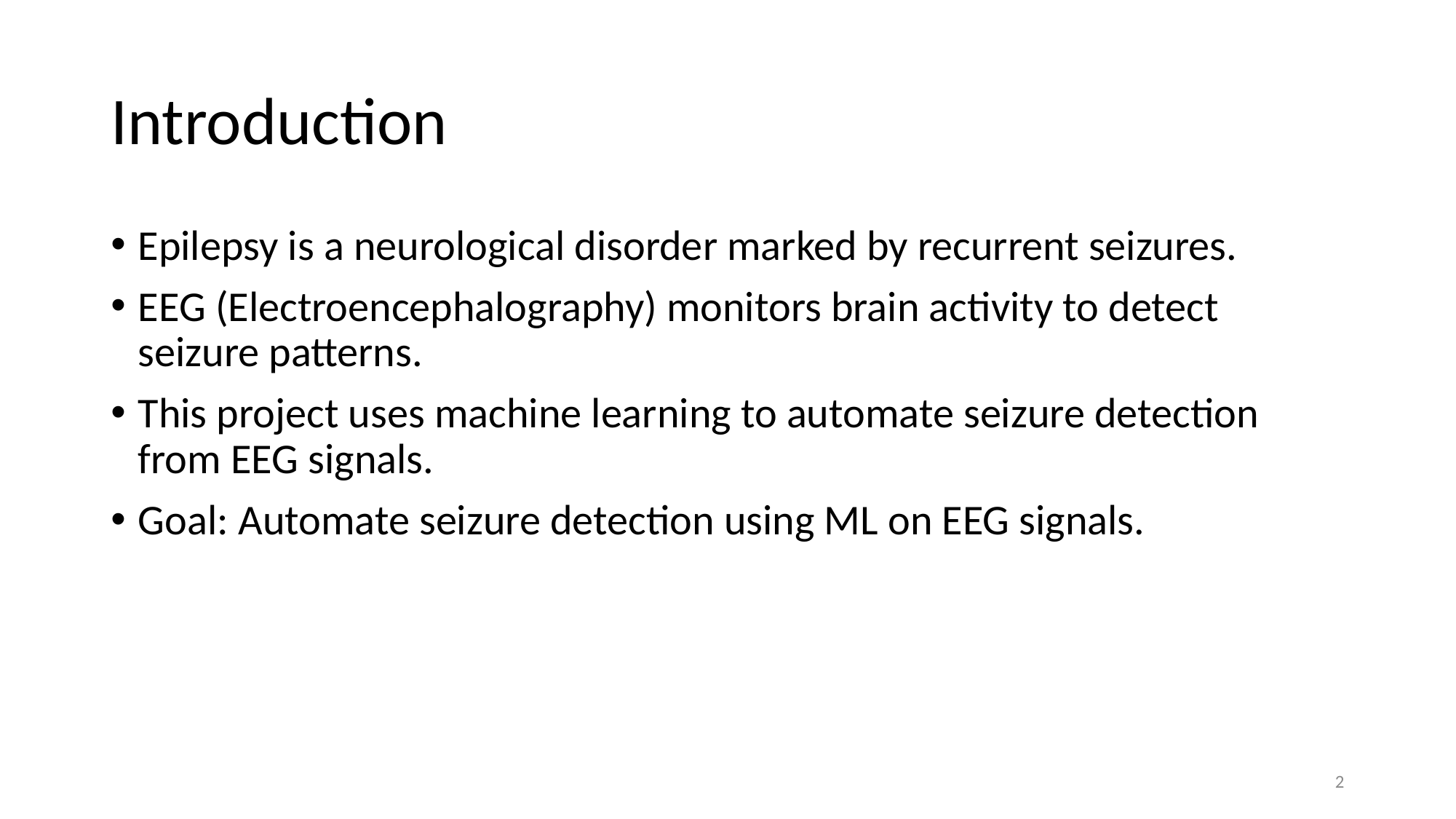

# Introduction
Epilepsy is a neurological disorder marked by recurrent seizures.
EEG (Electroencephalography) monitors brain activity to detect seizure patterns.
This project uses machine learning to automate seizure detection from EEG signals.
Goal: Automate seizure detection using ML on EEG signals.
2